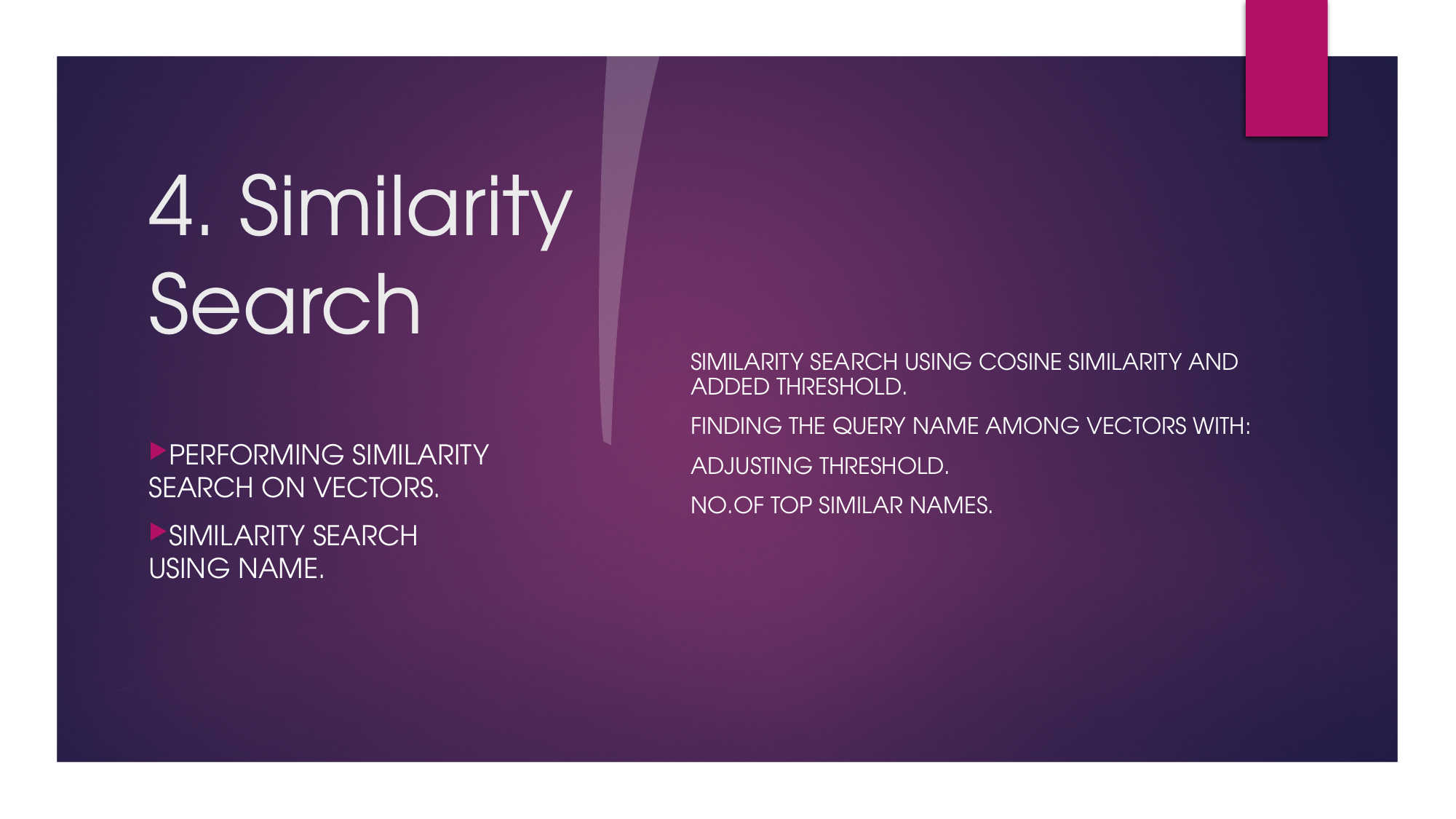

4. Similarity Search

Similarity search using cosine similarity and added threshold.
Finding the query name among vectors with:
Adjusting Threshold.
No.of Top Similar Names.
Performing Similarity search on vectors.
Similarity Search using Name.